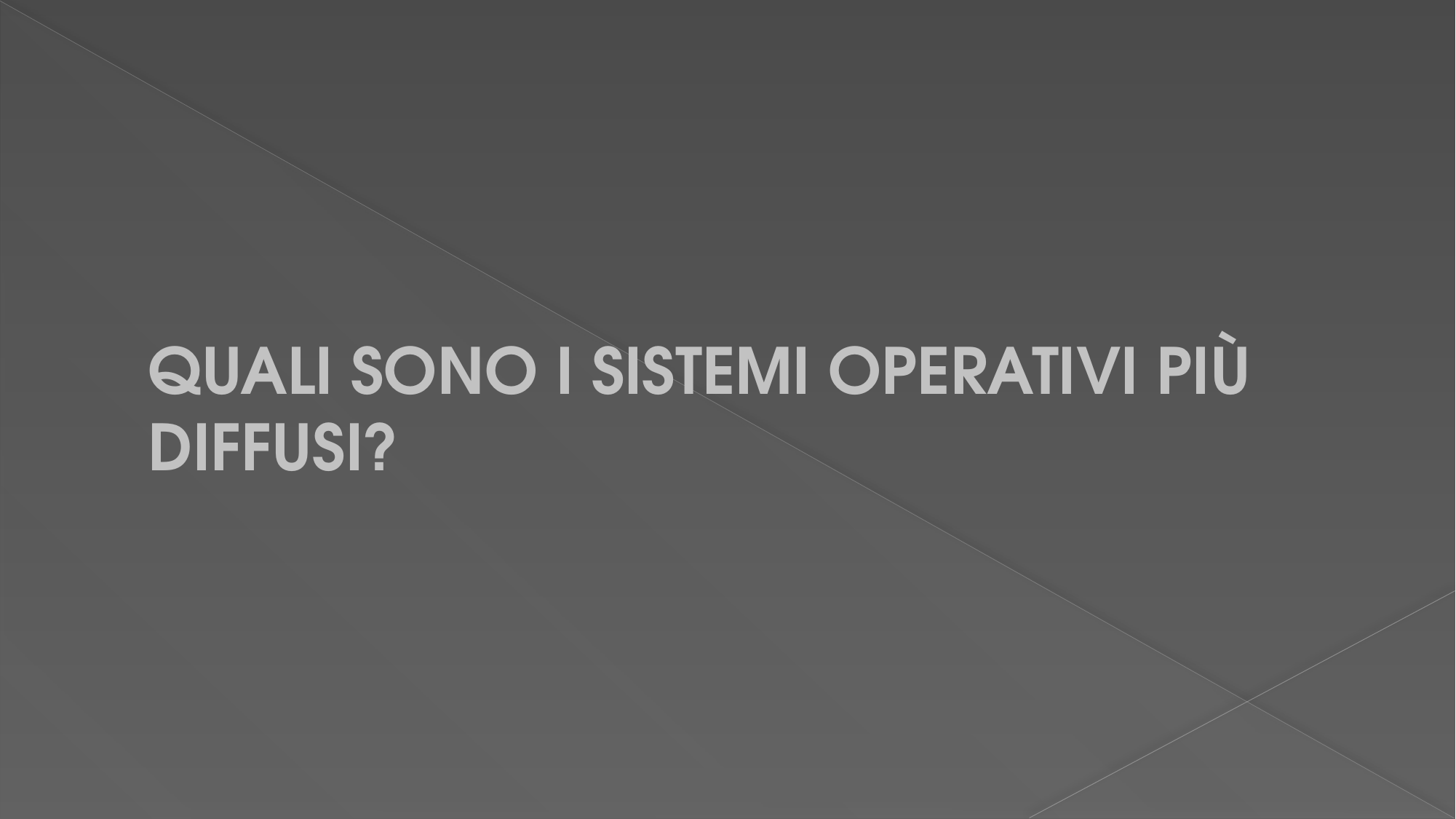

# QUALI SONO I SISTEMI OPERATIVI PIÙ DIFFUSI?